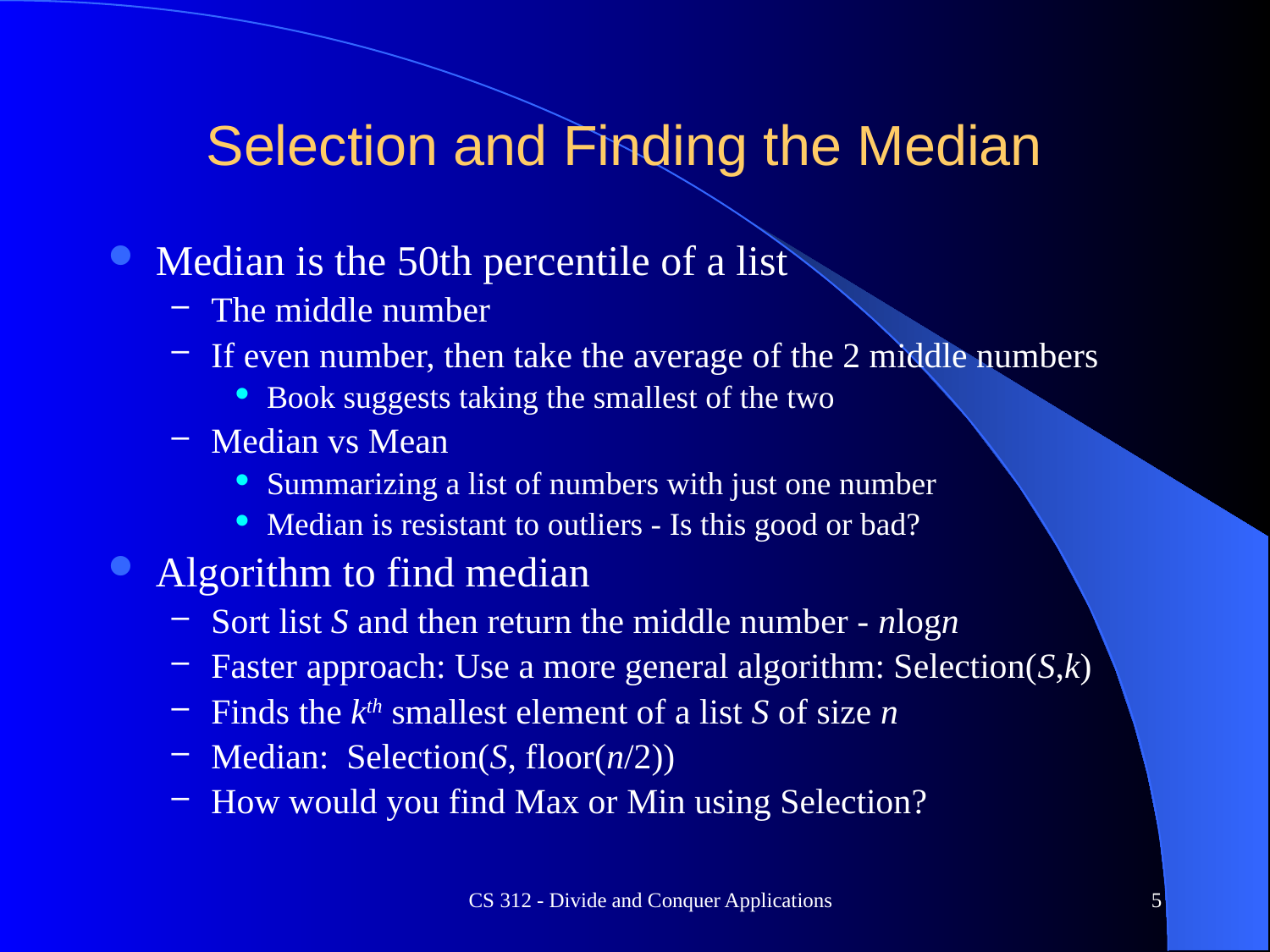

# Selection and Finding the Median
Median is the 50th percentile of a list
The middle number
If even number, then take the average of the 2 middle numbers
Book suggests taking the smallest of the two
Median vs Mean
Summarizing a list of numbers with just one number
Median is resistant to outliers - Is this good or bad?
Algorithm to find median
Sort list S and then return the middle number - nlogn
Faster approach: Use a more general algorithm: Selection(S,k)
Finds the kth smallest element of a list S of size n
Median:  Selection(S, floor(n/2))
How would you find Max or Min using Selection?
CS 312 - Divide and Conquer Applications
5